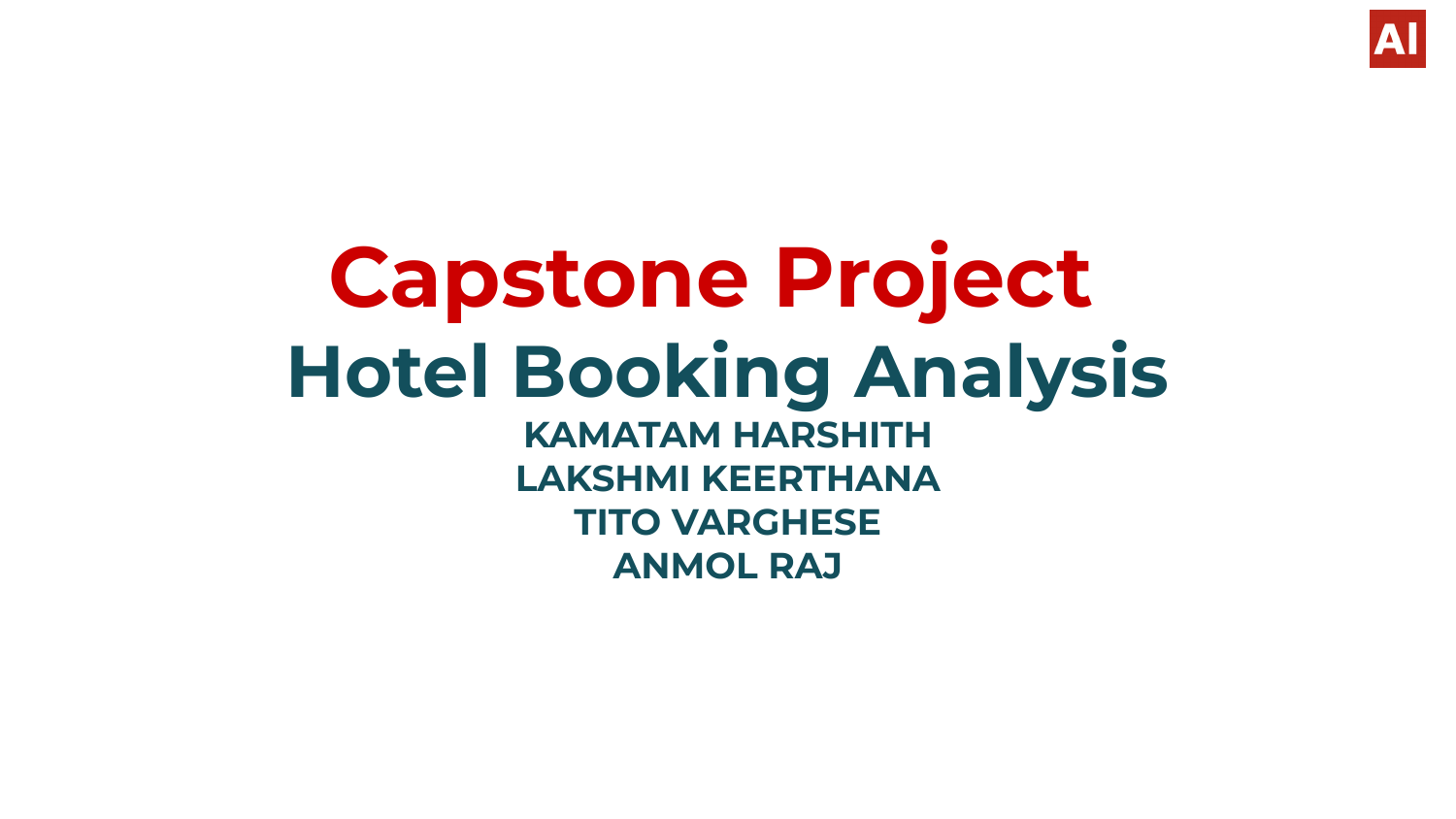

# Capstone Project
Hotel Booking Analysis
KAMATAM HARSHITH
LAKSHMI KEERTHANA
TITO VARGHESE
ANMOL RAJ